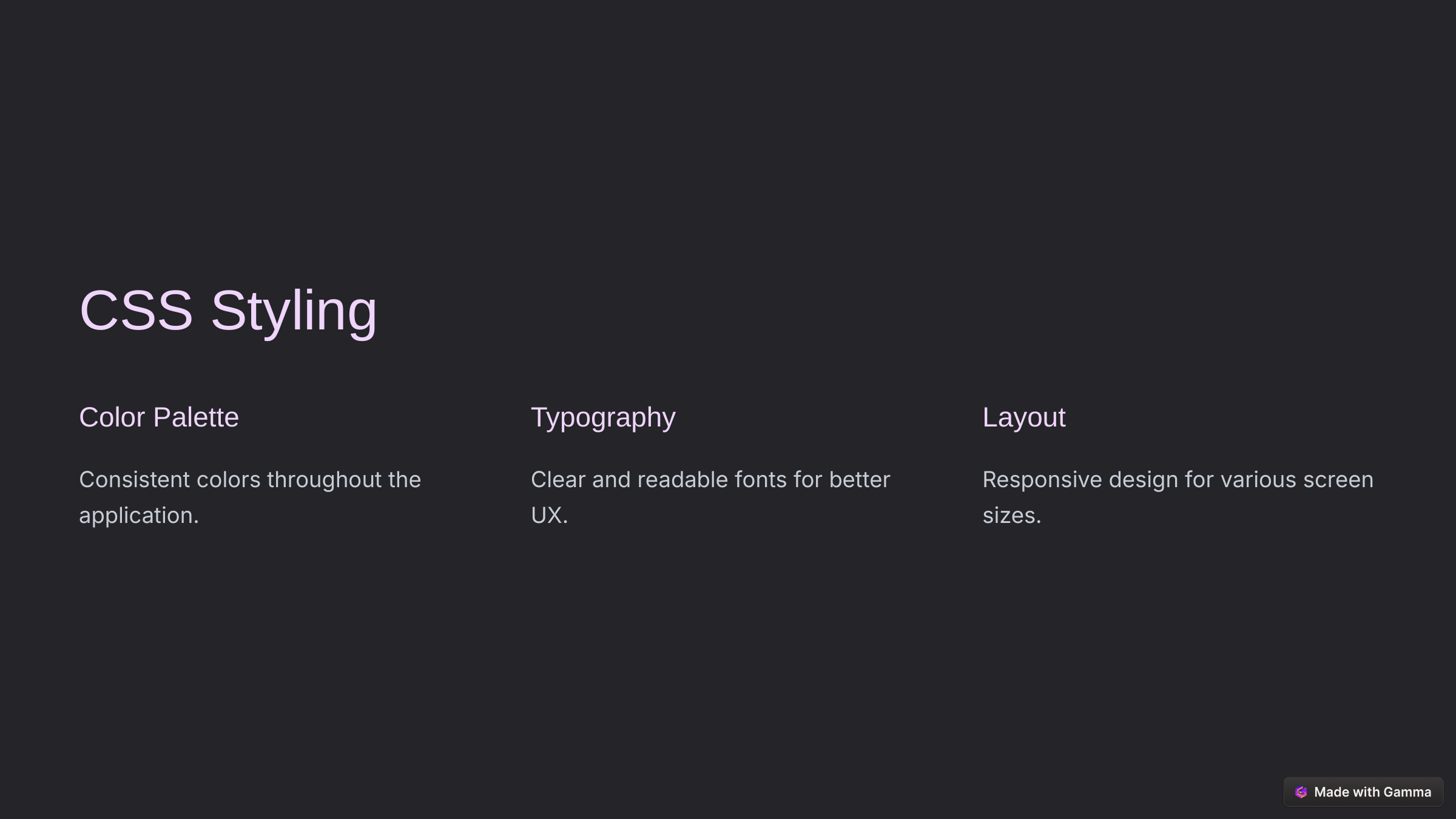

CSS Styling
Color Palette
Typography
Layout
Consistent colors throughout the application.
Clear and readable fonts for better UX.
Responsive design for various screen sizes.